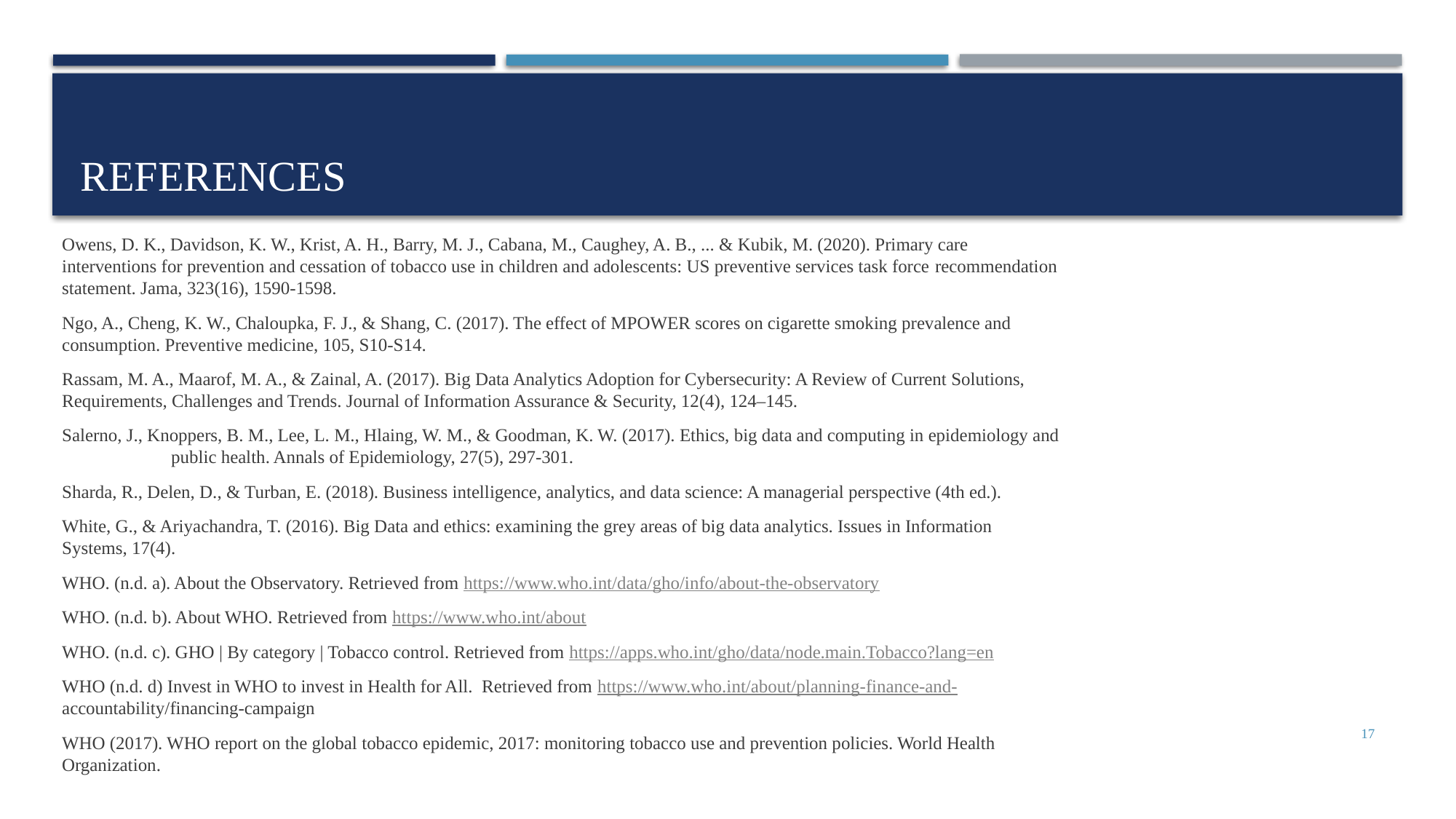

# References
Owens, D. K., Davidson, K. W., Krist, A. H., Barry, M. J., Cabana, M., Caughey, A. B., ... & Kubik, M. (2020). Primary care 	interventions for prevention and cessation of tobacco use in children and adolescents: US preventive services task force 	recommendation statement. Jama, 323(16), 1590-1598.
Ngo, A., Cheng, K. W., Chaloupka, F. J., & Shang, C. (2017). The effect of MPOWER scores on cigarette smoking prevalence and 	consumption. Preventive medicine, 105, S10-S14.
Rassam, M. A., Maarof, M. A., & Zainal, A. (2017). Big Data Analytics Adoption for Cybersecurity: A Review of Current Solutions, 	Requirements, Challenges and Trends. Journal of Information Assurance & Security, 12(4), 124–145.
Salerno, J., Knoppers, B. M., Lee, L. M., Hlaing, W. M., & Goodman, K. W. (2017). Ethics, big data and computing in epidemiology and 	public health. Annals of Epidemiology, 27(5), 297-301.
Sharda, R., Delen, D., & Turban, E. (2018). Business intelligence, analytics, and data science: A managerial perspective (4th ed.).
White, G., & Ariyachandra, T. (2016). Big Data and ethics: examining the grey areas of big data analytics. Issues in Information 	Systems, 17(4).
WHO. (n.d. a). About the Observatory. Retrieved from https://www.who.int/data/gho/info/about-the-observatory
WHO. (n.d. b). About WHO. Retrieved from https://www.who.int/about
WHO. (n.d. c). GHO | By category | Tobacco control. Retrieved from https://apps.who.int/gho/data/node.main.Tobacco?lang=en
WHO (n.d. d) Invest in WHO to invest in Health for All.  Retrieved from https://www.who.int/about/planning-finance-and-	accountability/financing-campaign
WHO (2017). WHO report on the global tobacco epidemic, 2017: monitoring tobacco use and prevention policies. World Health 	Organization.

17